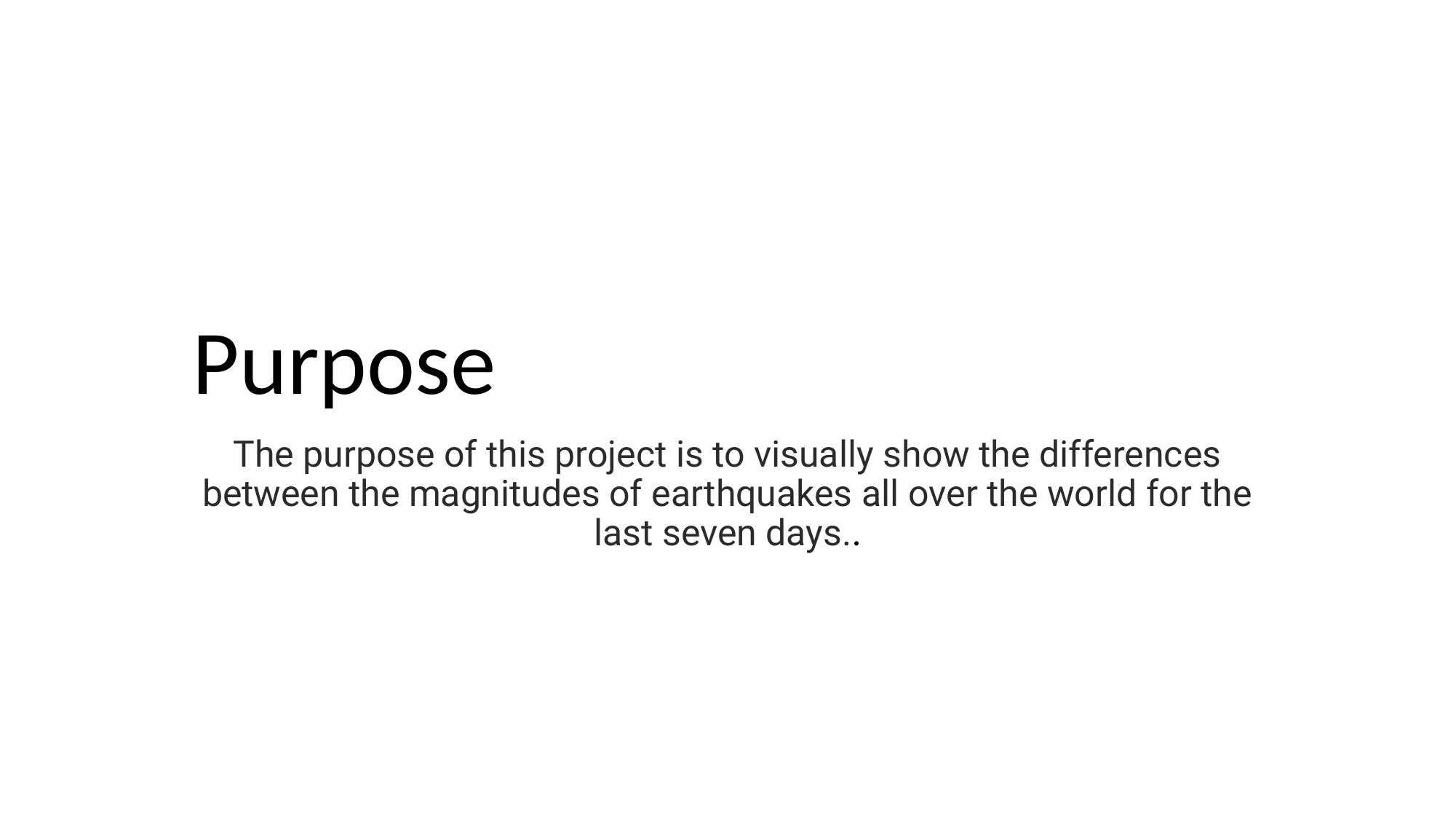

# Purpose
The purpose of this project is to visually show the differences between the magnitudes of earthquakes all over the world for the last seven days..